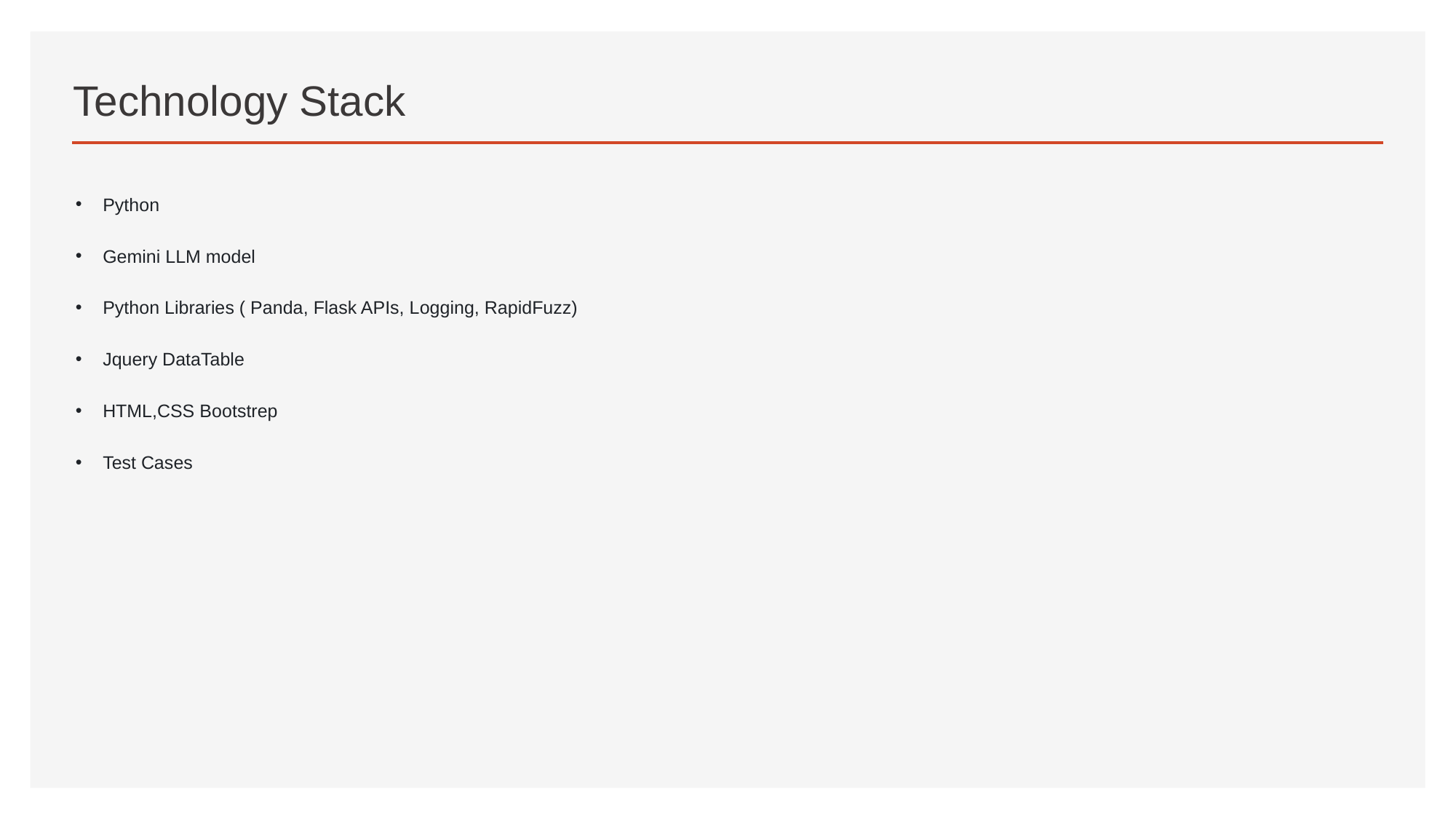

# Technology Stack
Python
Gemini LLM model
Python Libraries ( Panda, Flask APIs, Logging, RapidFuzz)
Jquery DataTable
HTML,CSS Bootstrep
Test Cases